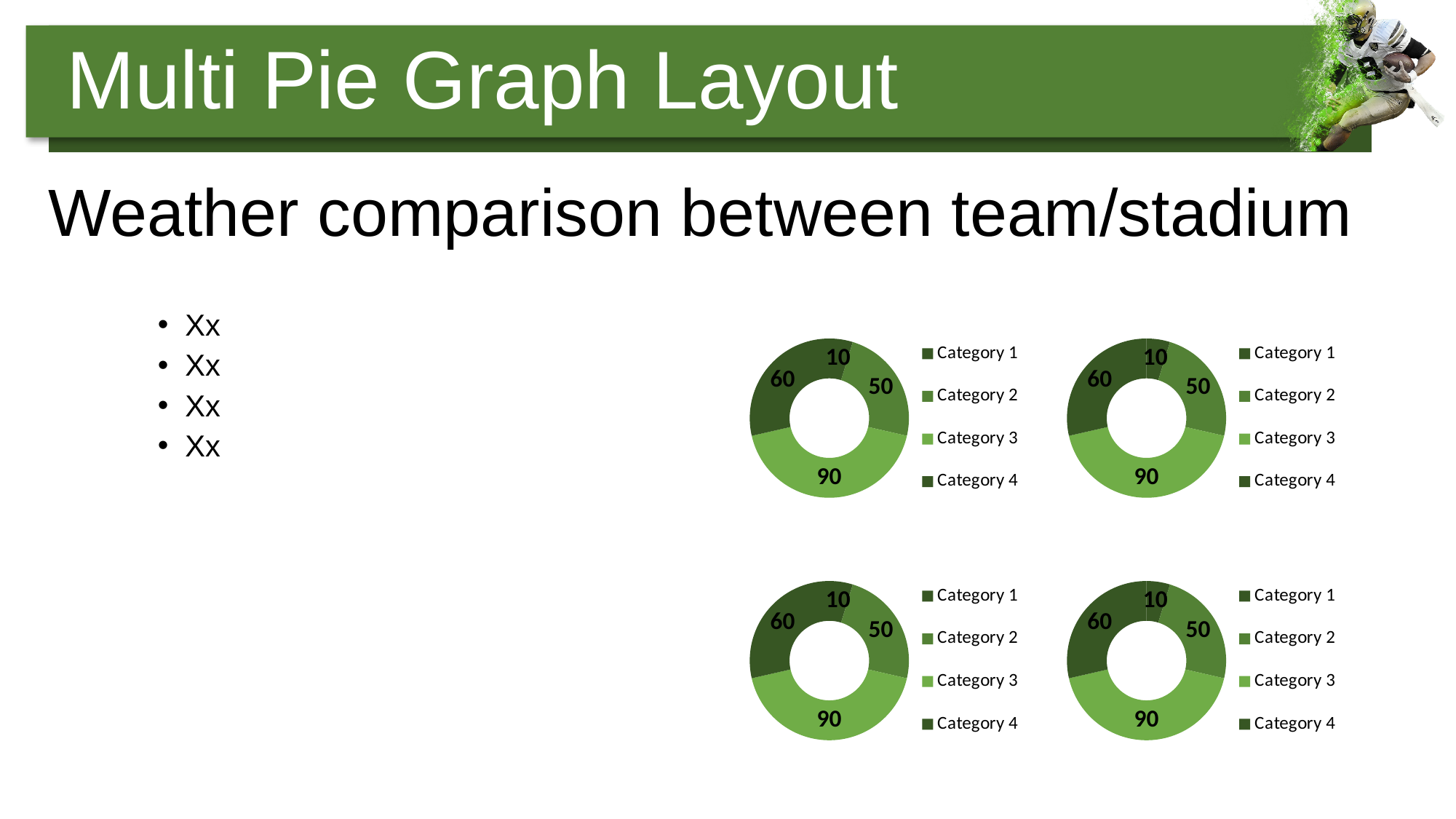

Multi Pie Graph Layout
Weather comparison between team/stadium
Xx
Xx
Xx
Xx

### Chart

| Category | Series 1 |
|---|---|
| Category 1 | 10.0 |
| Category 2 | 50.0 |
| Category 3 | 90.0 |
| Category 4 | 60.0 |

### Chart

| Category | Series 1 |
|---|---|
| Category 1 | 10.0 |
| Category 2 | 50.0 |
| Category 3 | 90.0 |
| Category 4 | 60.0 |

### Chart

| Category | Series 1 |
|---|---|
| Category 1 | 10.0 |
| Category 2 | 50.0 |
| Category 3 | 90.0 |
| Category 4 | 60.0 |

### Chart

| Category | Series 1 |
|---|---|
| Category 1 | 10.0 |
| Category 2 | 50.0 |
| Category 3 | 90.0 |
| Category 4 | 60.0 |